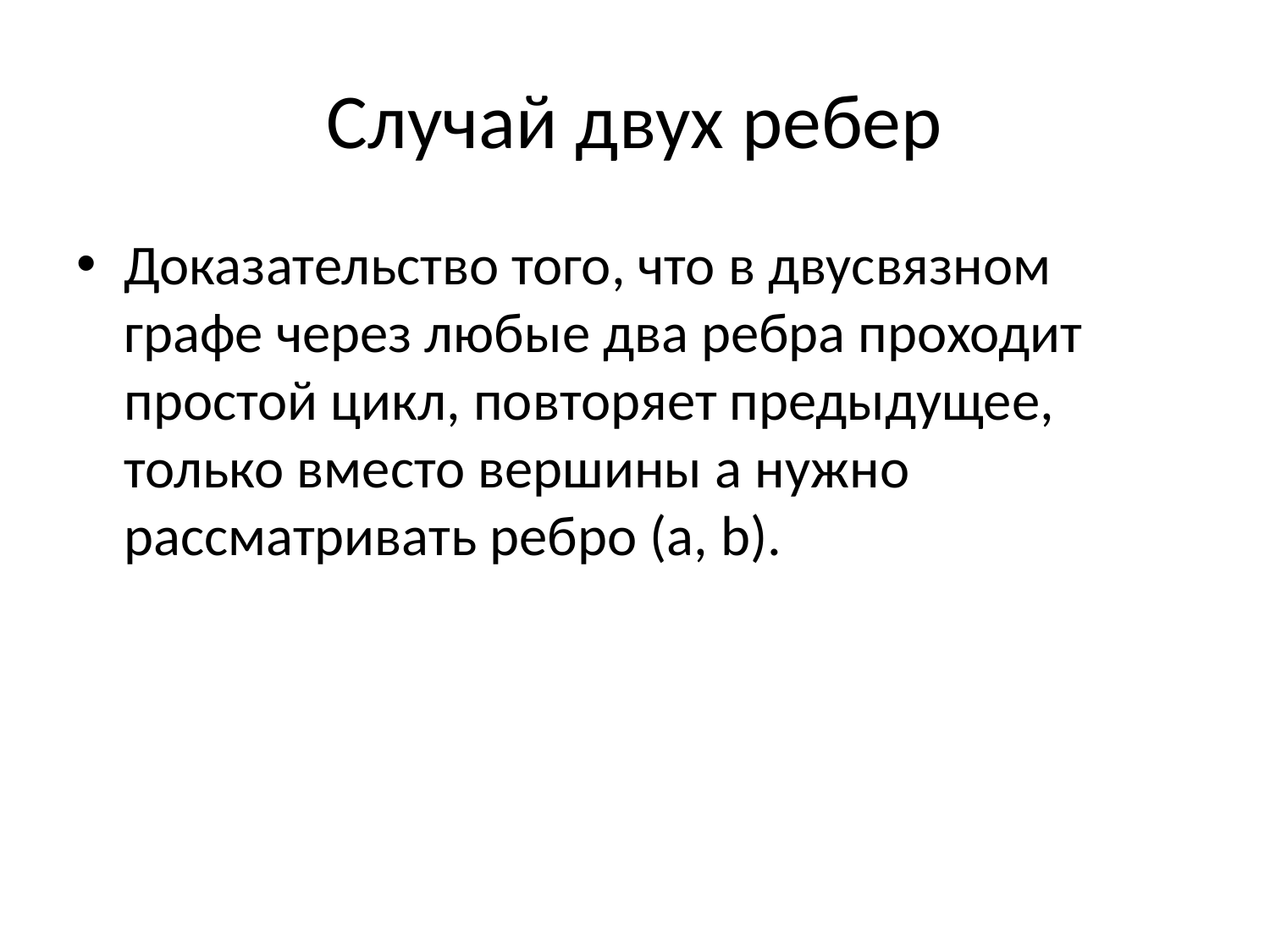

# Случай двух ребер
Доказательство того, что в двусвязном графе через любые два ребра проходит простой цикл, повторяет предыдущее, только вместо вершины a нужно рассматривать ребро (a, b).